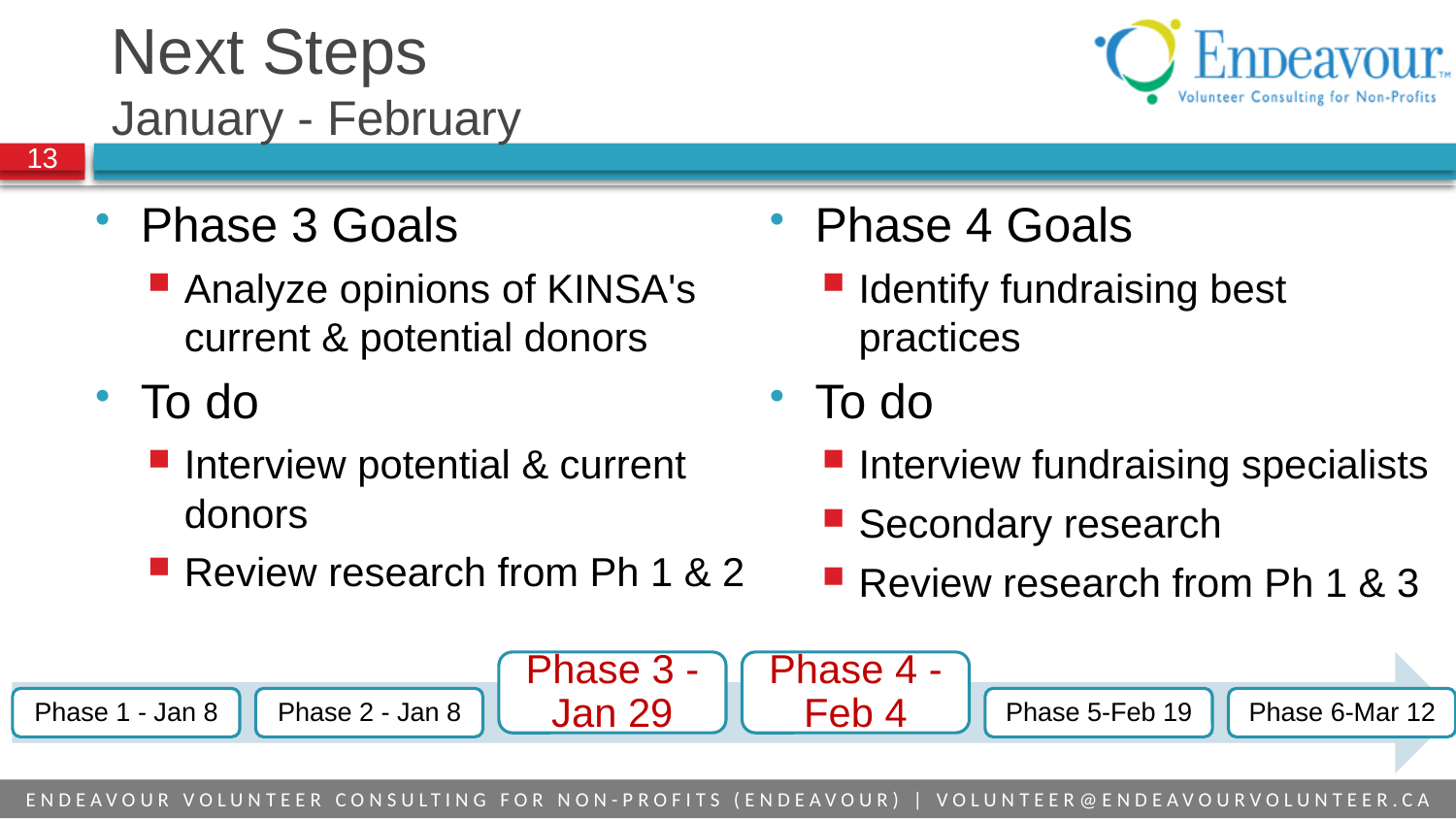

# Next Steps January - February
Phase 3 Goals
Analyze opinions of KINSA's current & potential donors
To do
Interview potential & current donors
Review research from Ph 1 & 2

Phase 4 Goals
Identify fundraising best practices
To do
Interview fundraising specialists
Secondary research
Review research from Ph 1 & 3

Phase 1 - Jan 8
Phase 2 - Jan 8
Phase 3 - Jan 29
Phase 4 - Feb 4
Phase 5-Feb 19
Phase 6-Mar 12